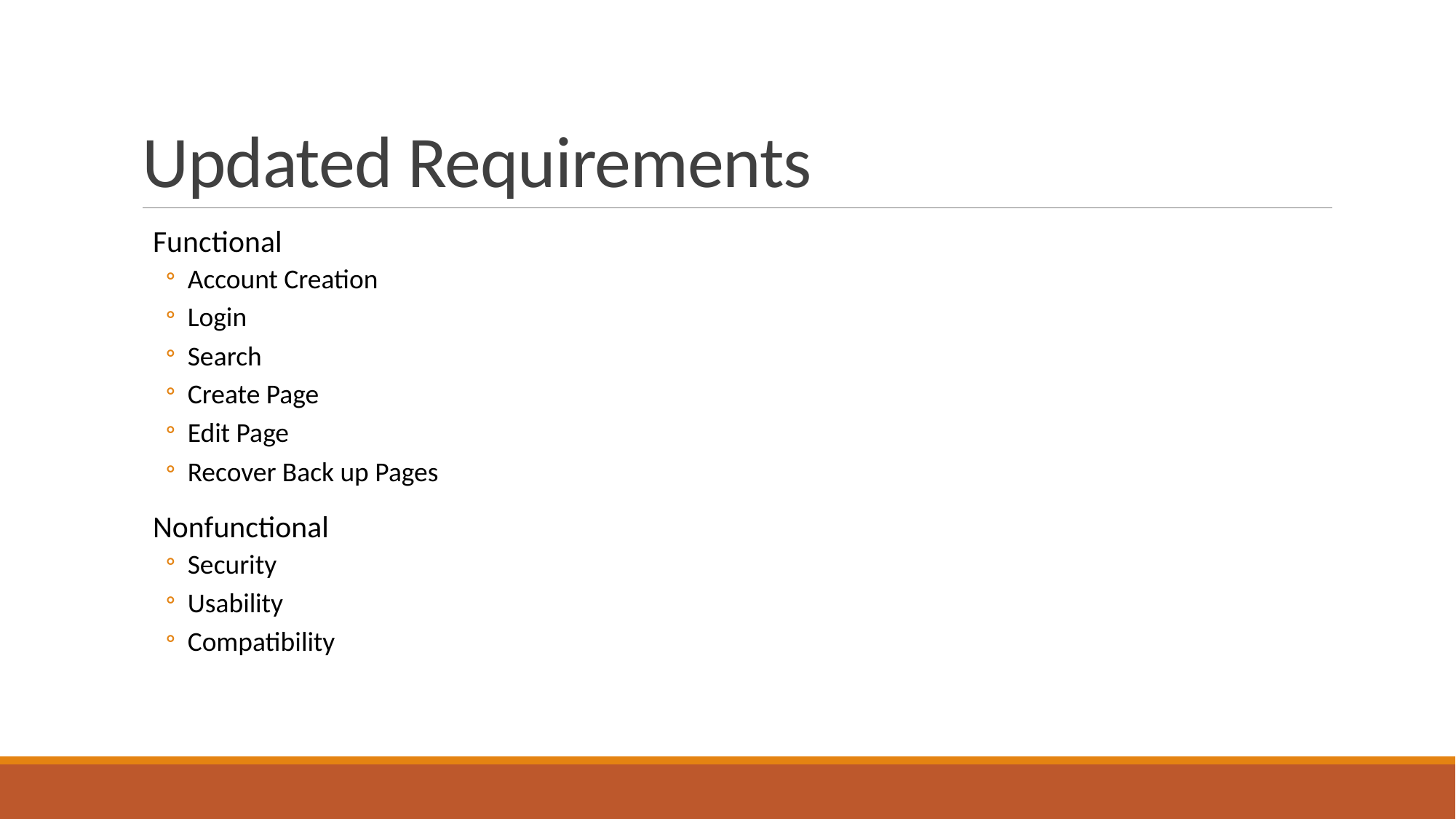

# Updated Requirements
Functional
Account Creation
Login
Search
Create Page
Edit Page
Recover Back up Pages
Nonfunctional
Security
Usability
Compatibility